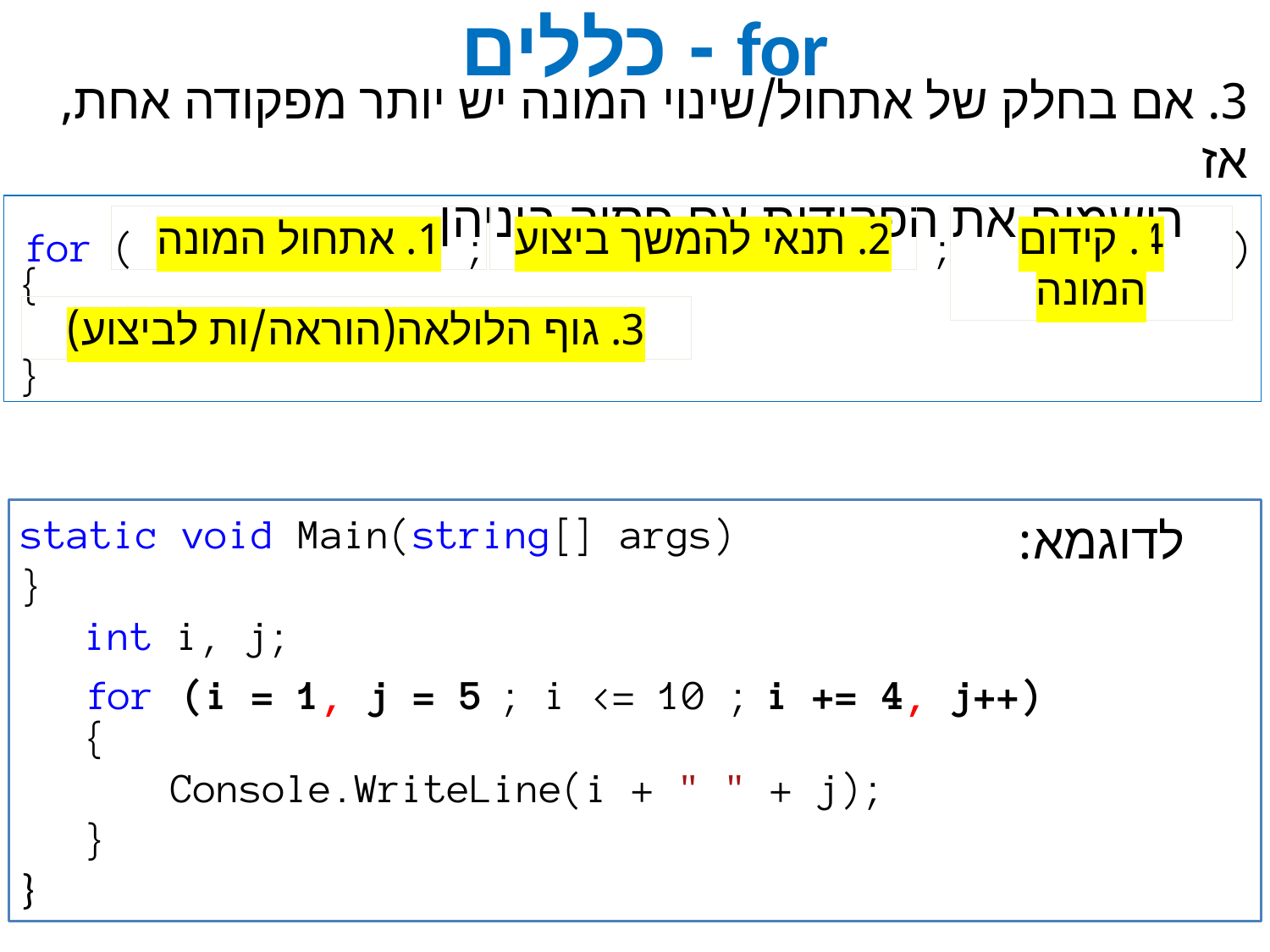

# for - כללים
3. אם בחלק של אתחול/שינוי המונה יש יותר מפקודה אחת, אז
רושמים את הפקודות עם פסיק ביניהן.

for
(
1. אתחול המונה
;
2. תנאי להמשך ביצוע
;
4. קידום המונה
)
{
3. גוף הלולאה(הוראה/ות לביצוע)
}
static void Main(string[] args)
}
int i, j;

{
 Console.WriteLine(i + " " + j);
}
}
לדוגמא:
for
(i = 1, j = 5
;
i <= 10
;
i += 4, j++)